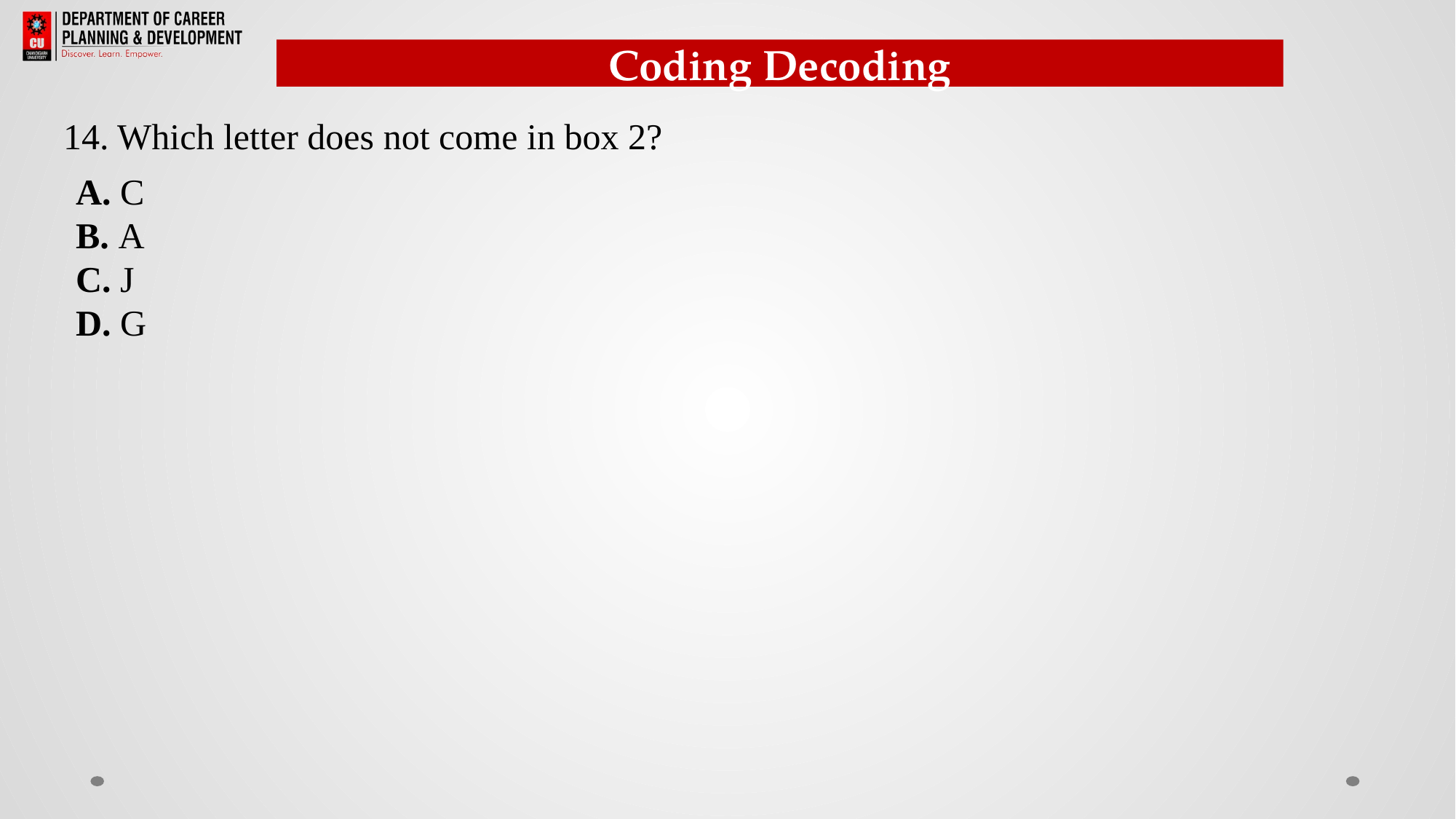

Coding Decoding

14. Which letter does not come in box 2?

A. C
B. A
C. J
D. G